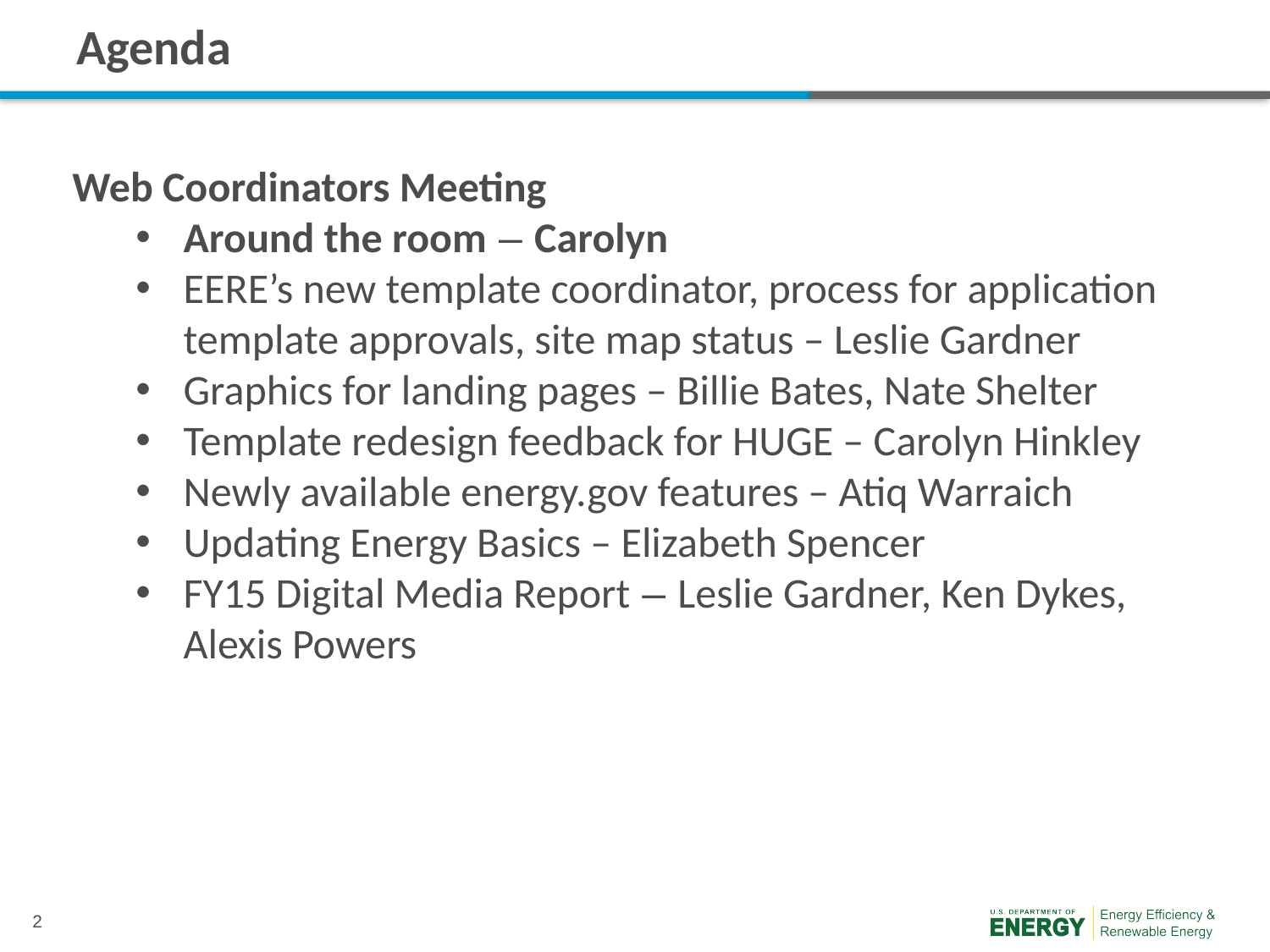

# Agenda
Web Coordinators Meeting
Around the room – Carolyn
EERE’s new template coordinator, process for application template approvals, site map status – Leslie Gardner
Graphics for landing pages – Billie Bates, Nate Shelter
Template redesign feedback for HUGE – Carolyn Hinkley
Newly available energy.gov features – Atiq Warraich
Updating Energy Basics – Elizabeth Spencer
FY15 Digital Media Report – Leslie Gardner, Ken Dykes, Alexis Powers